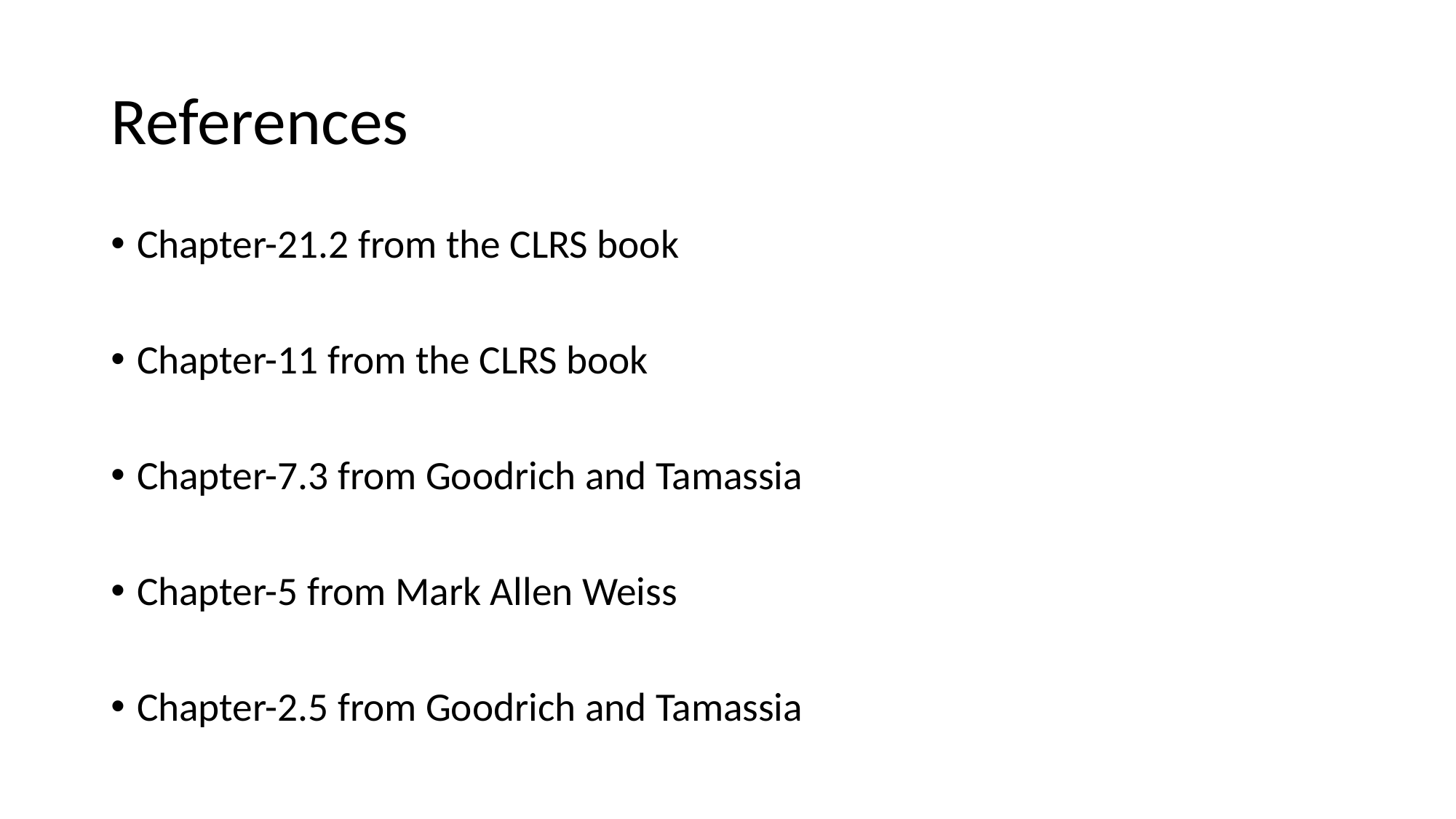

# References
Chapter-21.2 from the CLRS book

Chapter-11 from the CLRS book

Chapter-7.3 from Goodrich and Tamassia

Chapter-5 from Mark Allen Weiss

Chapter-2.5 from Goodrich and Tamassia